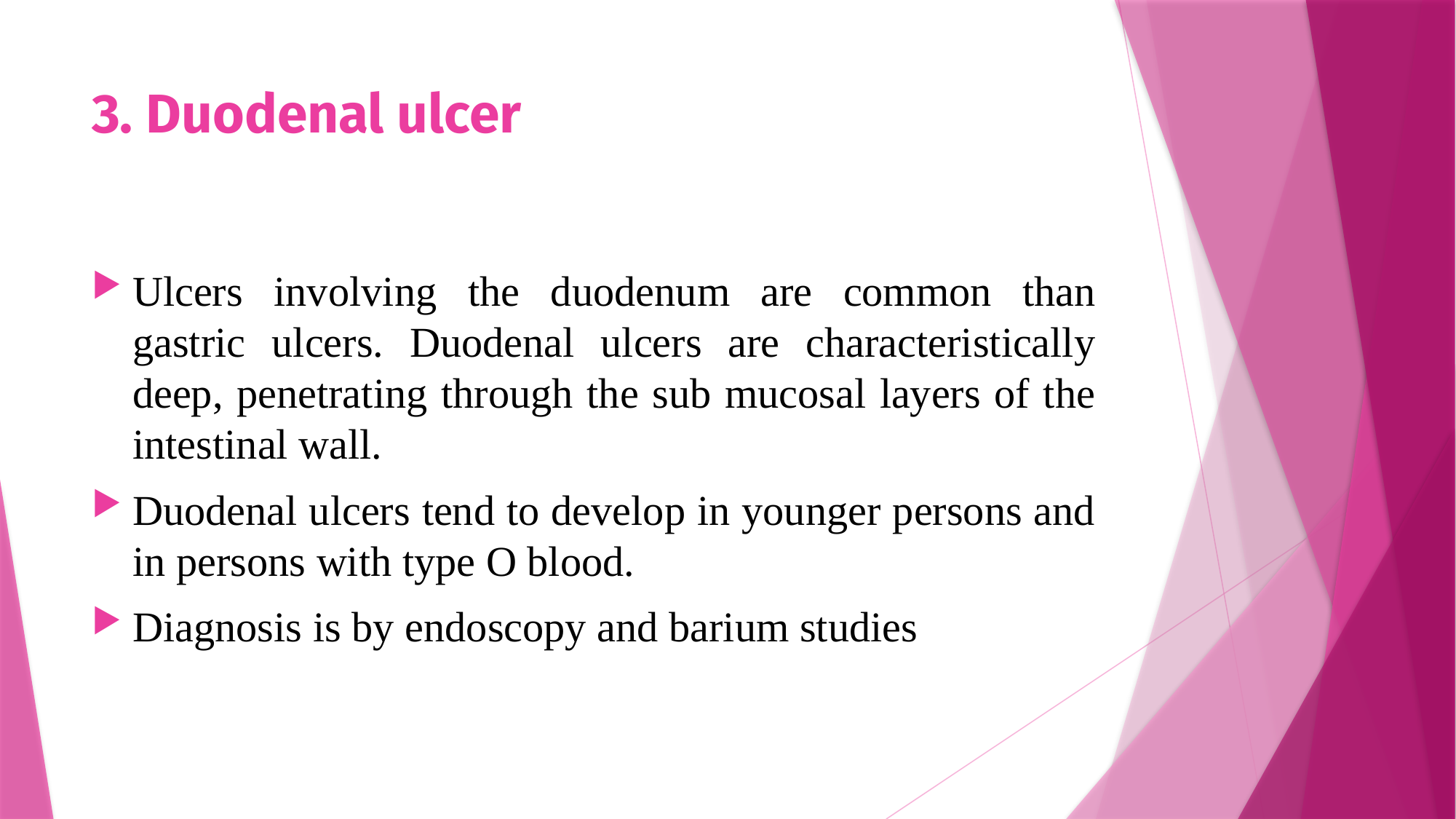

# 3. Duodenal ulcer
Ulcers involving the duodenum are common than gastric ulcers. Duodenal ulcers are characteristically deep, penetrating through the sub mucosal layers of the intestinal wall.
Duodenal ulcers tend to develop in younger persons and in persons with type O blood.
Diagnosis is by endoscopy and barium studies